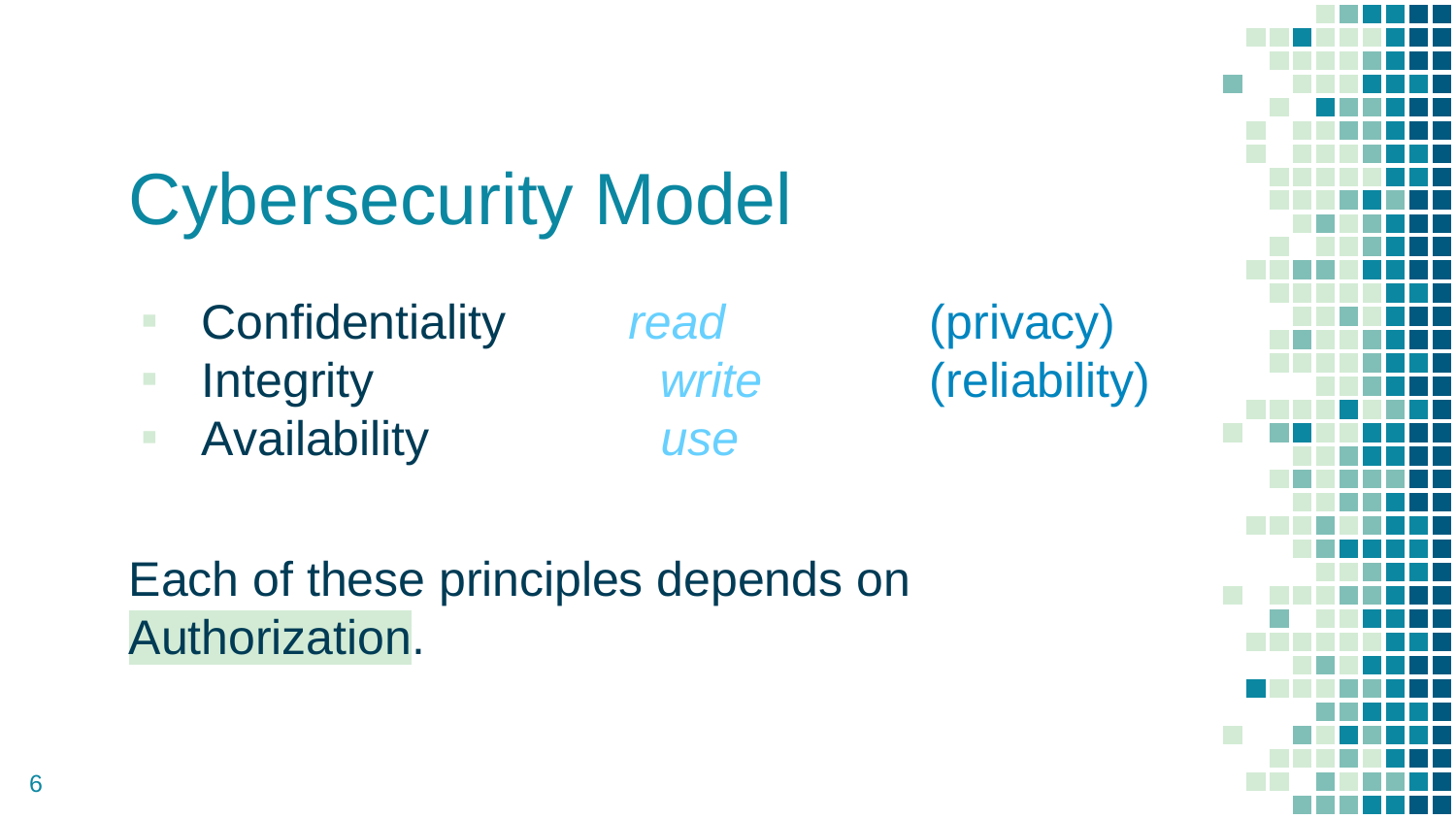

# Cybersecurity Model
Confidentiality         read		(privacy)
Integrity                     write		(reliability)
Availability                 use

Each of these principles depends on Authorization.
6